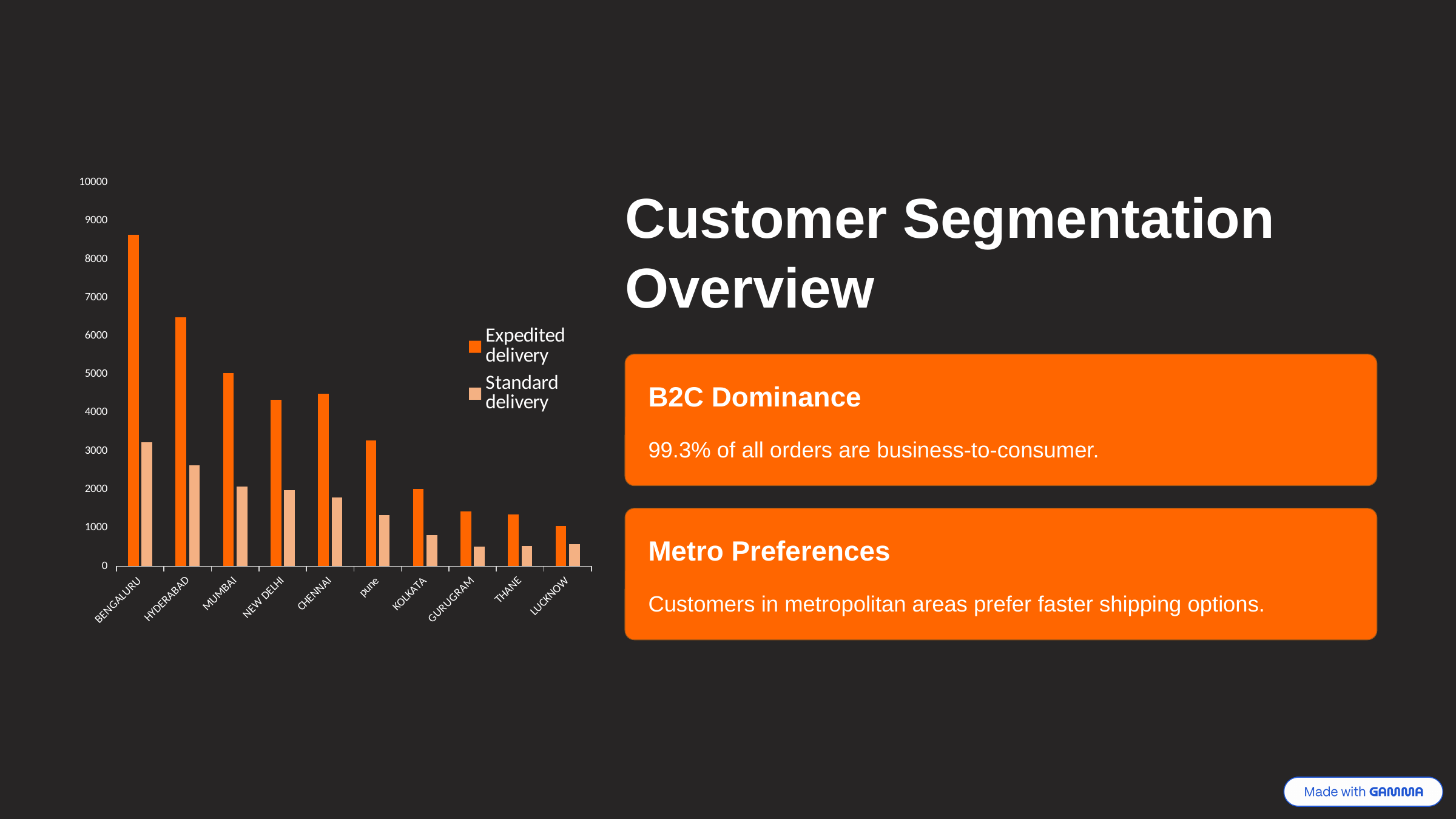

### Chart

| Category | Expedited delivery  | Standard delivery |
|---|---|---|
| BENGALURU | 8636.0 | 3236.0 |
| HYDERABAD | 6486.0 | 2631.0 |
| MUMBAI | 5028.0 | 2083.0 |
| NEW DELHI | 4340.0 | 1989.0 |
| CHENNAI | 4497.0 | 1785.0 |
| pune | 3279.0 | 1337.0 |
| KOLKATA | 2021.0 | 819.0 |
| GURUGRAM | 1434.0 | 517.0 |
| THANE | 1342.0 | 533.0 |
| LUCKNOW | 1055.0 | 572.0 |
Customer Segmentation Overview

B2C Dominance
99.3% of all orders are business-to-consumer.

Metro Preferences
Customers in metropolitan areas prefer faster shipping options.